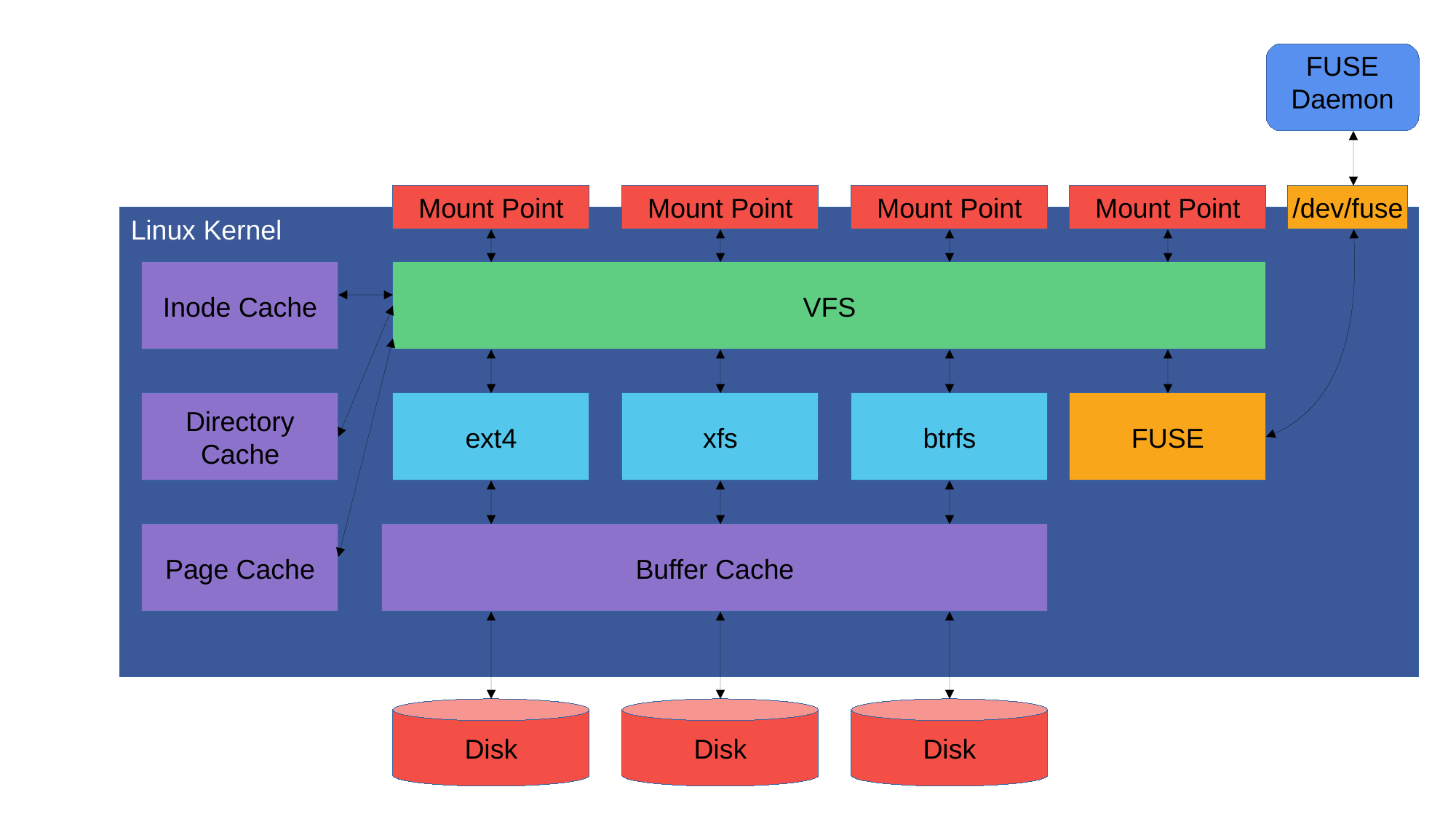

FUSE
Daemon

Mount Point
Mount Point
Mount Point
Mount Point
/dev/fuse
Linux Kernel

Inode Cache
VFS

ext4
xfs
btrfs
FUSE
Directory
Cache

Page Cache
Buffer Cache

Disk
Disk
Disk